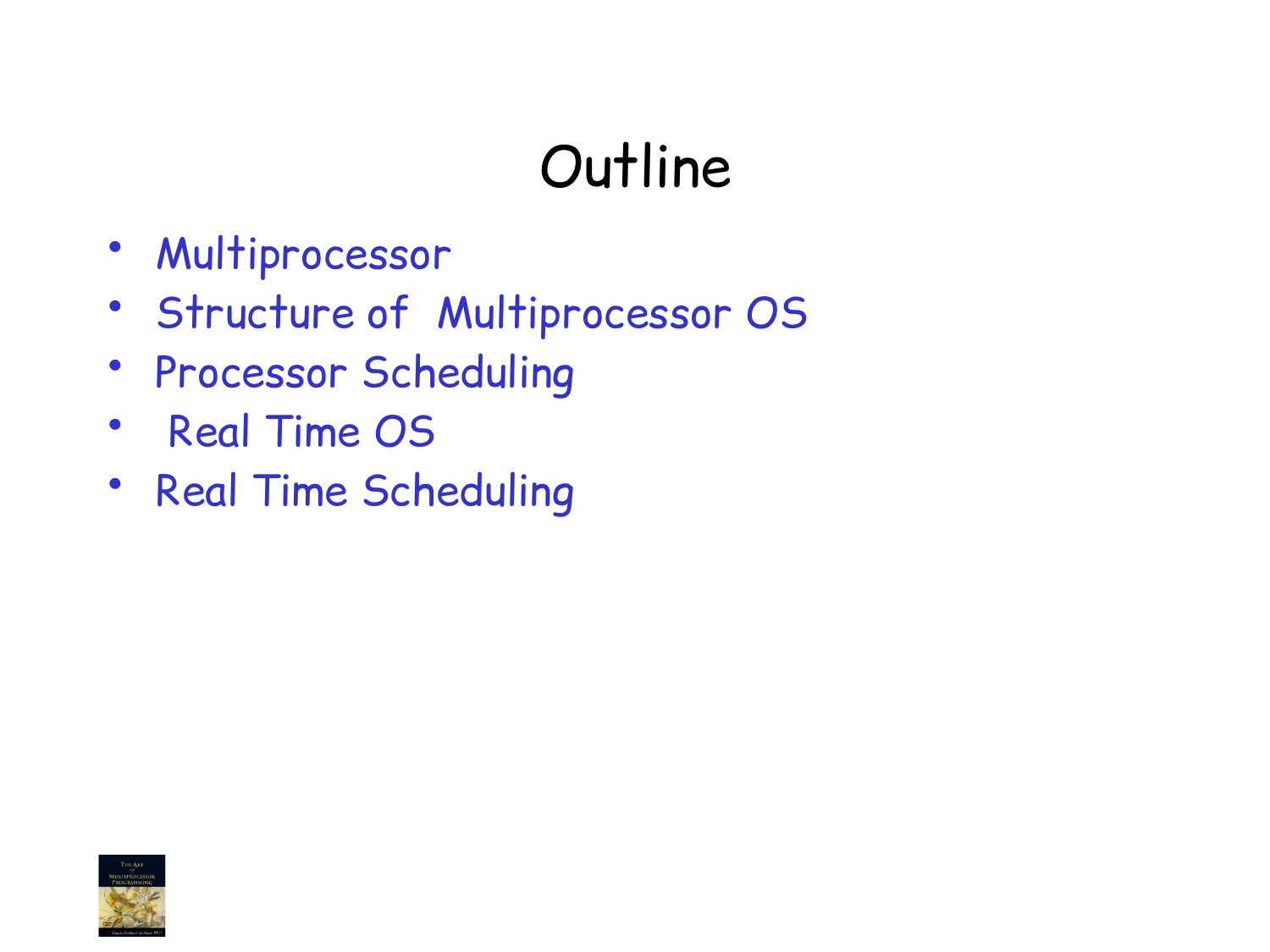

# Outline
Multiprocessor
Structure of  Multiprocessor OS
Processor Scheduling
 Real Time OS
Real Time Scheduling

2